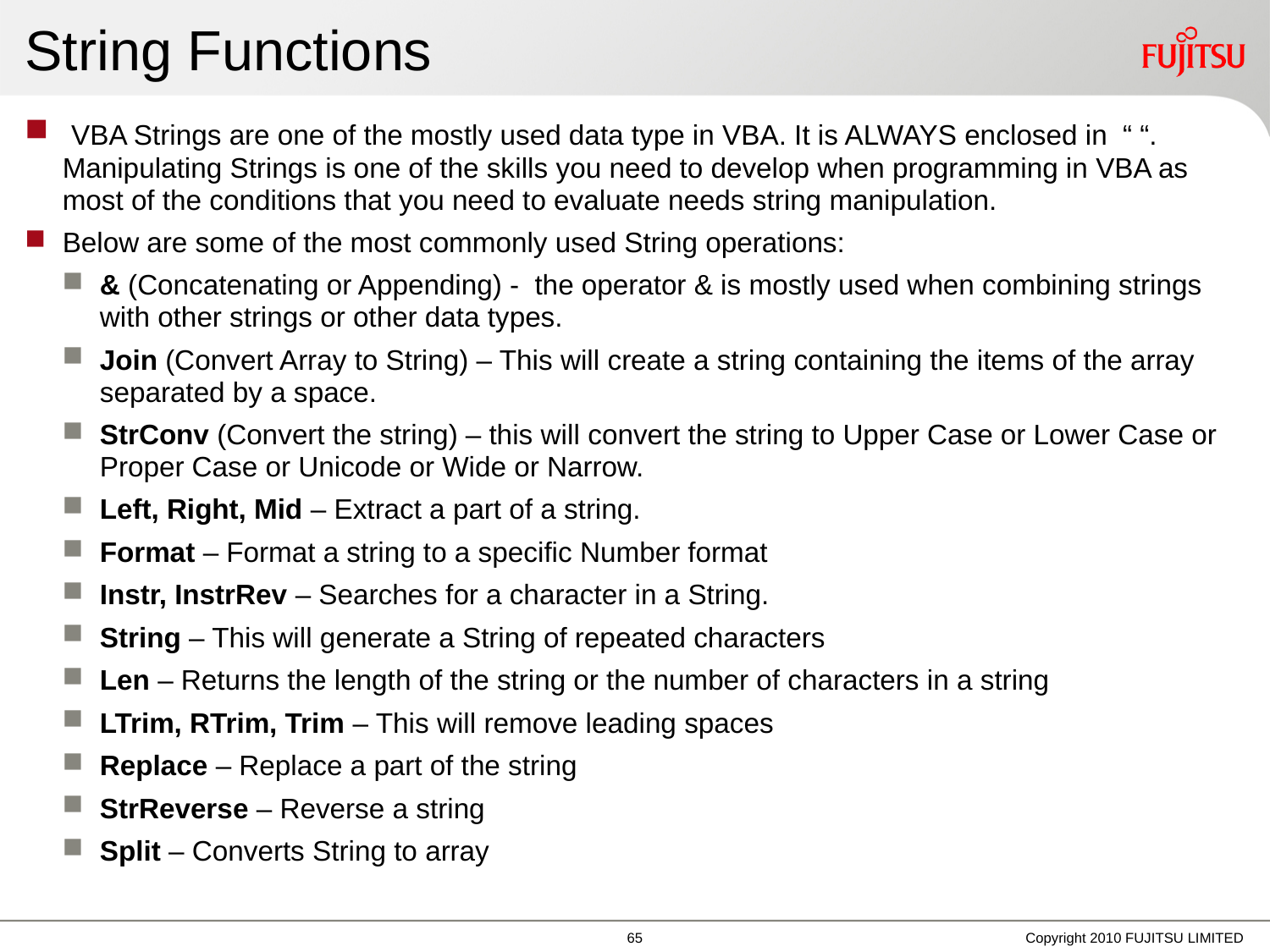

# String Functions

 VBA Strings are one of the mostly used data type in VBA. It is ALWAYS enclosed in  “ “. Manipulating Strings is one of the skills you need to develop when programming in VBA as most of the conditions that you need to evaluate needs string manipulation.
Below are some of the most commonly used String operations:
& (Concatenating or Appending) -  the operator & is mostly used when combining strings with other strings or other data types.
Join (Convert Array to String) – This will create a string containing the items of the array separated by a space.
StrConv (Convert the string) – this will convert the string to Upper Case or Lower Case or Proper Case or Unicode or Wide or Narrow.
Left, Right, Mid – Extract a part of a string.
Format – Format a string to a specific Number format
Instr, InstrRev – Searches for a character in a String.
String – This will generate a String of repeated characters
Len – Returns the length of the string or the number of characters in a string
LTrim, RTrim, Trim – This will remove leading spaces
Replace – Replace a part of the string
StrReverse – Reverse a string
Split – Converts String to array

Copyright 2010 FUJITSU LIMITED